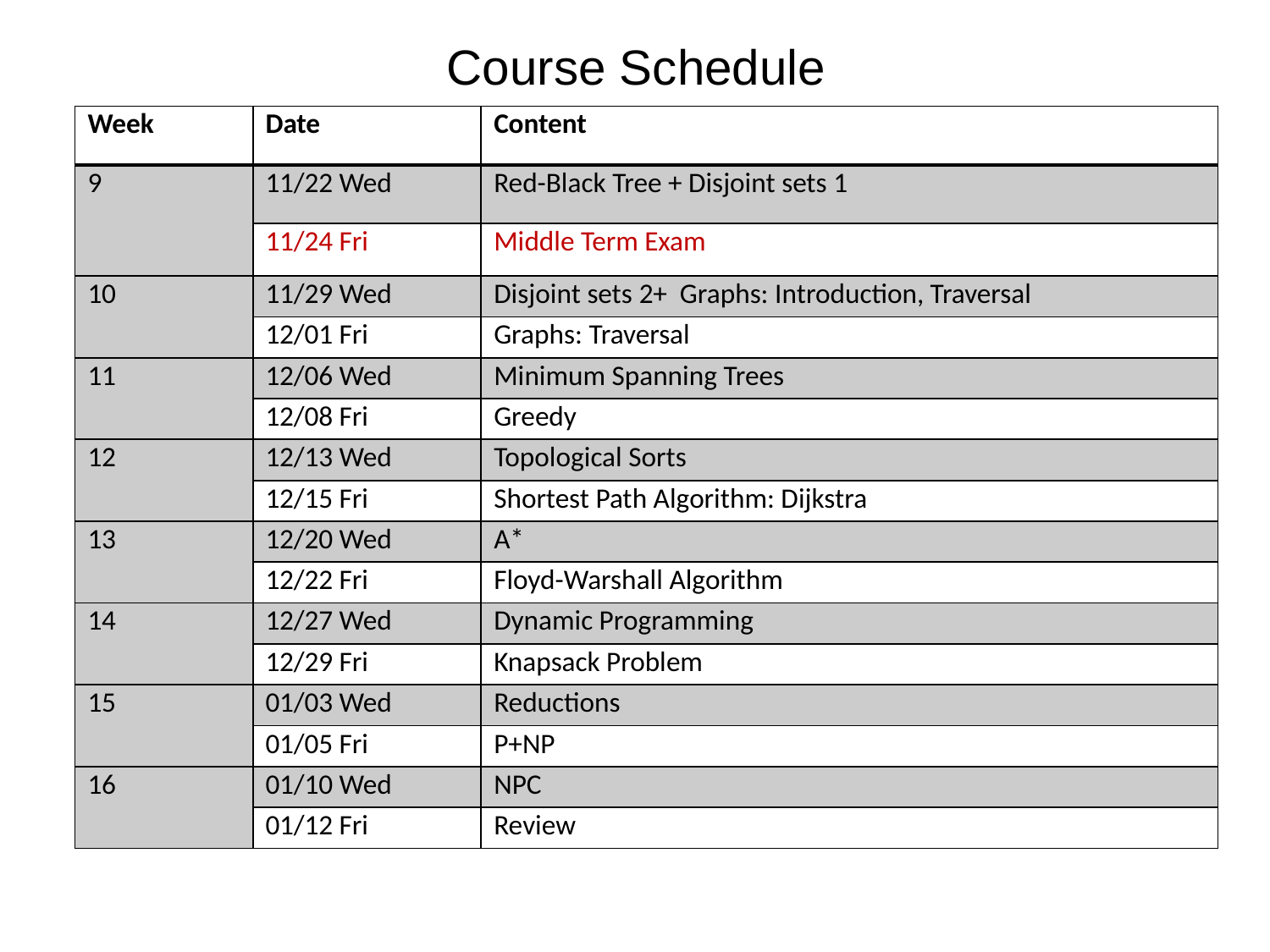

# Course Schedule
| Week | Date | Content |
| --- | --- | --- |
| 9 | 11/22 Wed | Red-Black Tree + Disjoint sets 1 |
|  | 11/24 Fri | Middle Term Exam |
| 10 | 11/29 Wed | Disjoint sets 2+ Graphs: Introduction, Traversal |
|  | 12/01 Fri | Graphs: Traversal |
| 11 | 12/06 Wed | Minimum Spanning Trees |
|  | 12/08 Fri | Greedy |
| 12 | 12/13 Wed | Topological Sorts |
|  | 12/15 Fri | Shortest Path Algorithm: Dijkstra |
| 13 | 12/20 Wed | A\* |
|  | 12/22 Fri | Floyd-Warshall Algorithm |
| 14 | 12/27 Wed | Dynamic Programming |
|  | 12/29 Fri | Knapsack Problem |
| 15 | 01/03 Wed | Reductions |
|  | 01/05 Fri | P+NP |
| 16 | 01/10 Wed | NPC |
|  | 01/12 Fri | Review |